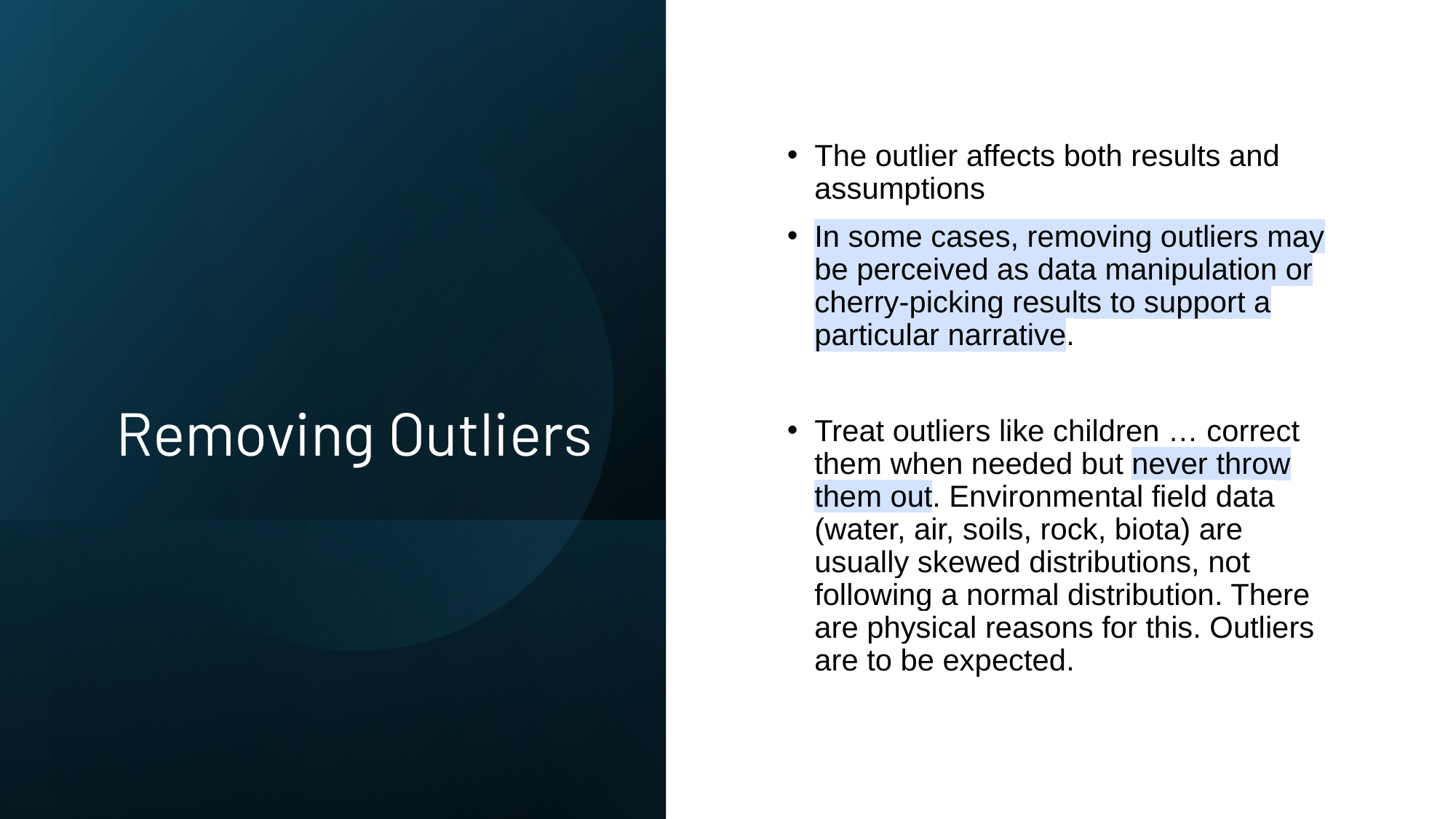

# Removing Outliers

The outlier affects both results and assumptions
In some cases, removing outliers may be perceived as data manipulation or cherry-picking results to support a particular narrative.

Treat outliers like children … correct them when needed but never throw them out. Environmental field data (water, air, soils, rock, biota) are usually skewed distributions, not following a normal distribution. There are physical reasons for this. Outliers are to be expected.